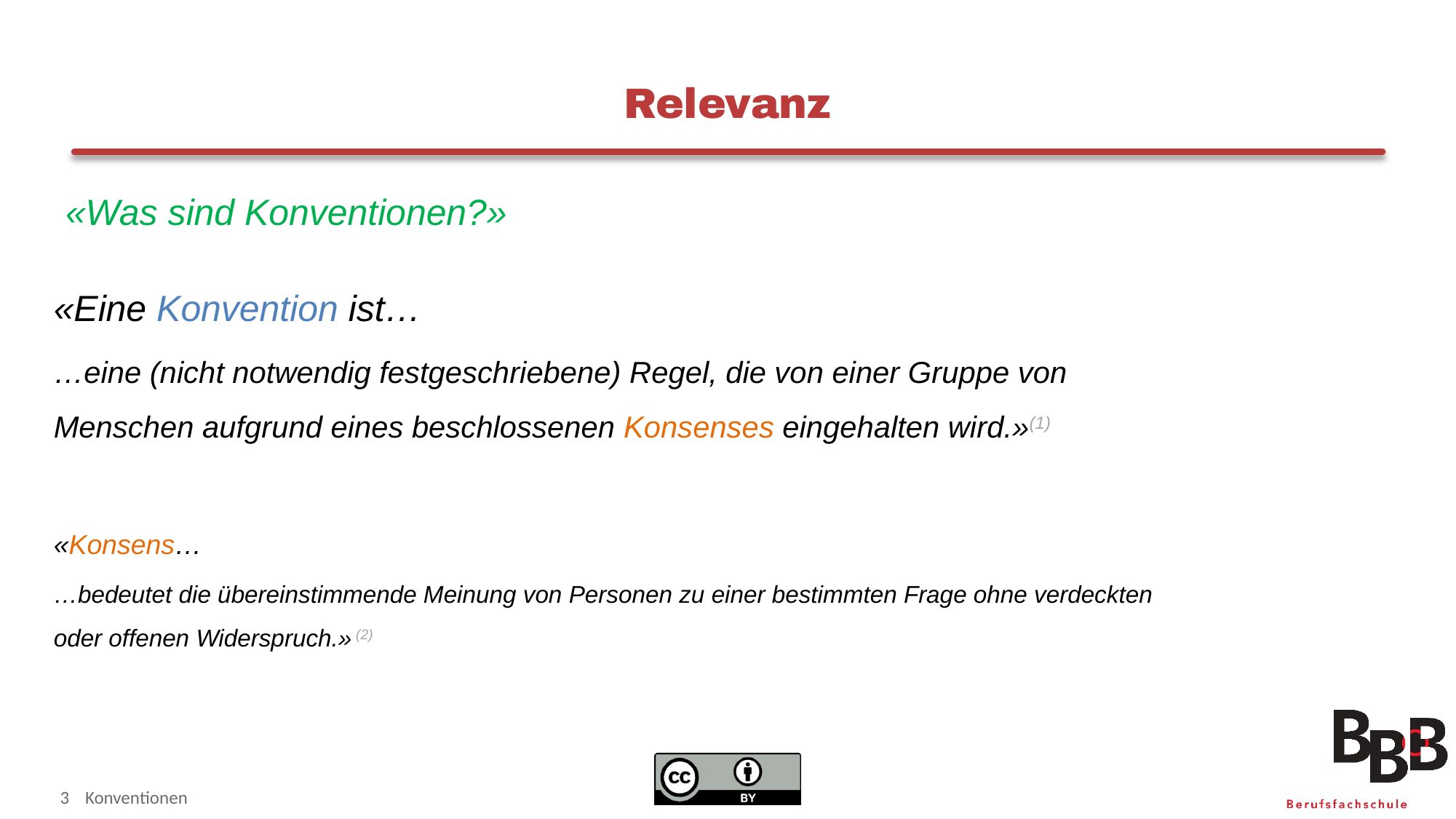

# Relevanz
«Was sind Konventionen?»

«Eine Konvention ist…
…eine (nicht notwendig festgeschriebene) Regel, die von einer Gruppe von Menschen aufgrund eines beschlossenen Konsenses eingehalten wird.»(1)

«Konsens…
…bedeutet die übereinstimmende Meinung von Personen zu einer bestimmten Frage ohne verdeckten oder offenen Widerspruch.» (2)

3
Konventionen